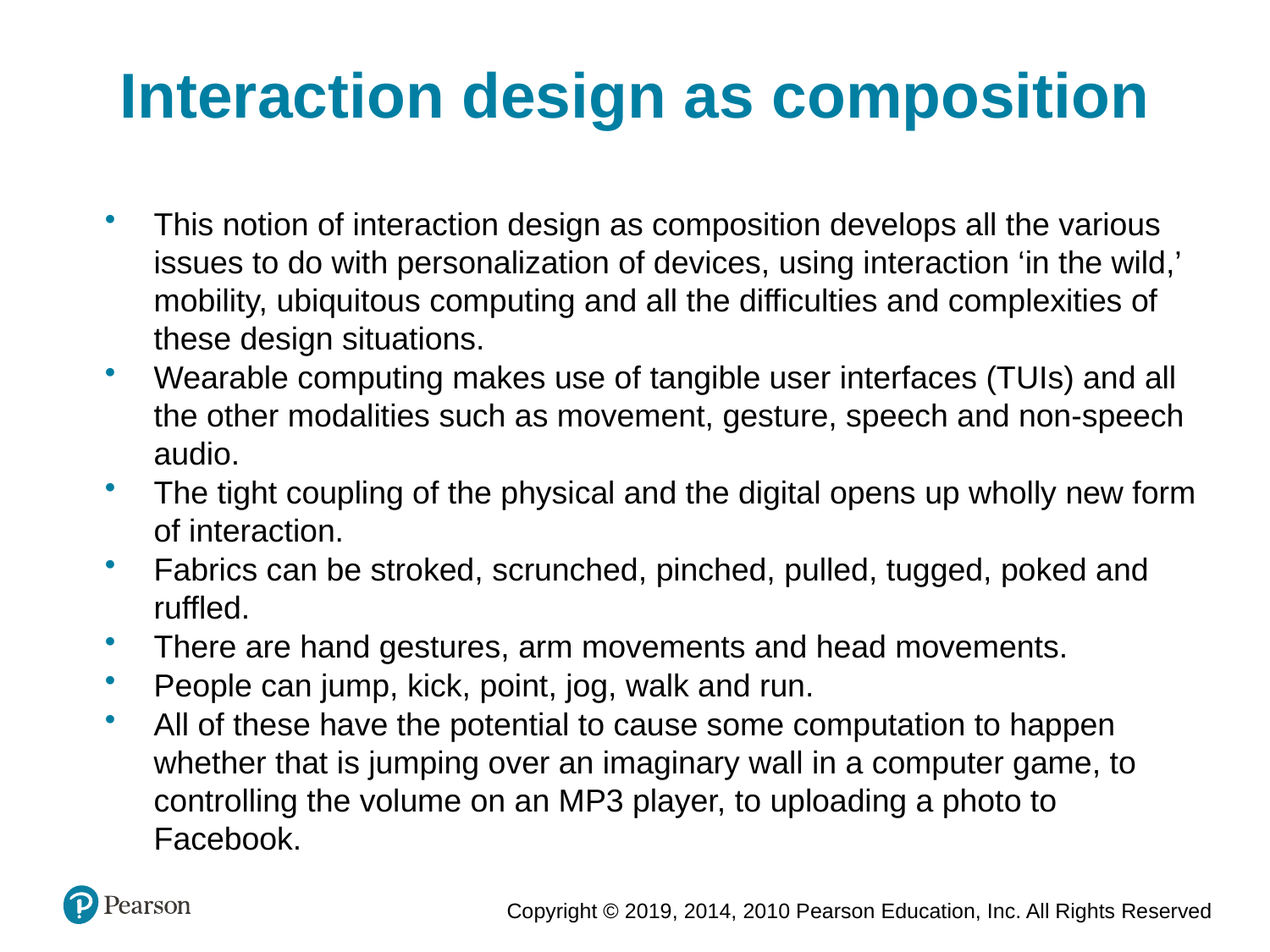

Interaction design as composition
This notion of interaction design as composition develops all the various issues to do with personalization of devices, using interaction ‘in the wild,’ mobility, ubiquitous computing and all the difficulties and complexities of these design situations.
Wearable computing makes use of tangible user interfaces (TUIs) and all the other modalities such as movement, gesture, speech and non-speech audio.
The tight coupling of the physical and the digital opens up wholly new form of interaction.
Fabrics can be stroked, scrunched, pinched, pulled, tugged, poked and ruffled.
There are hand gestures, arm movements and head movements.
People can jump, kick, point, jog, walk and run.
All of these have the potential to cause some computation to happen whether that is jumping over an imaginary wall in a computer game, to controlling the volume on an MP3 player, to uploading a photo to Facebook.